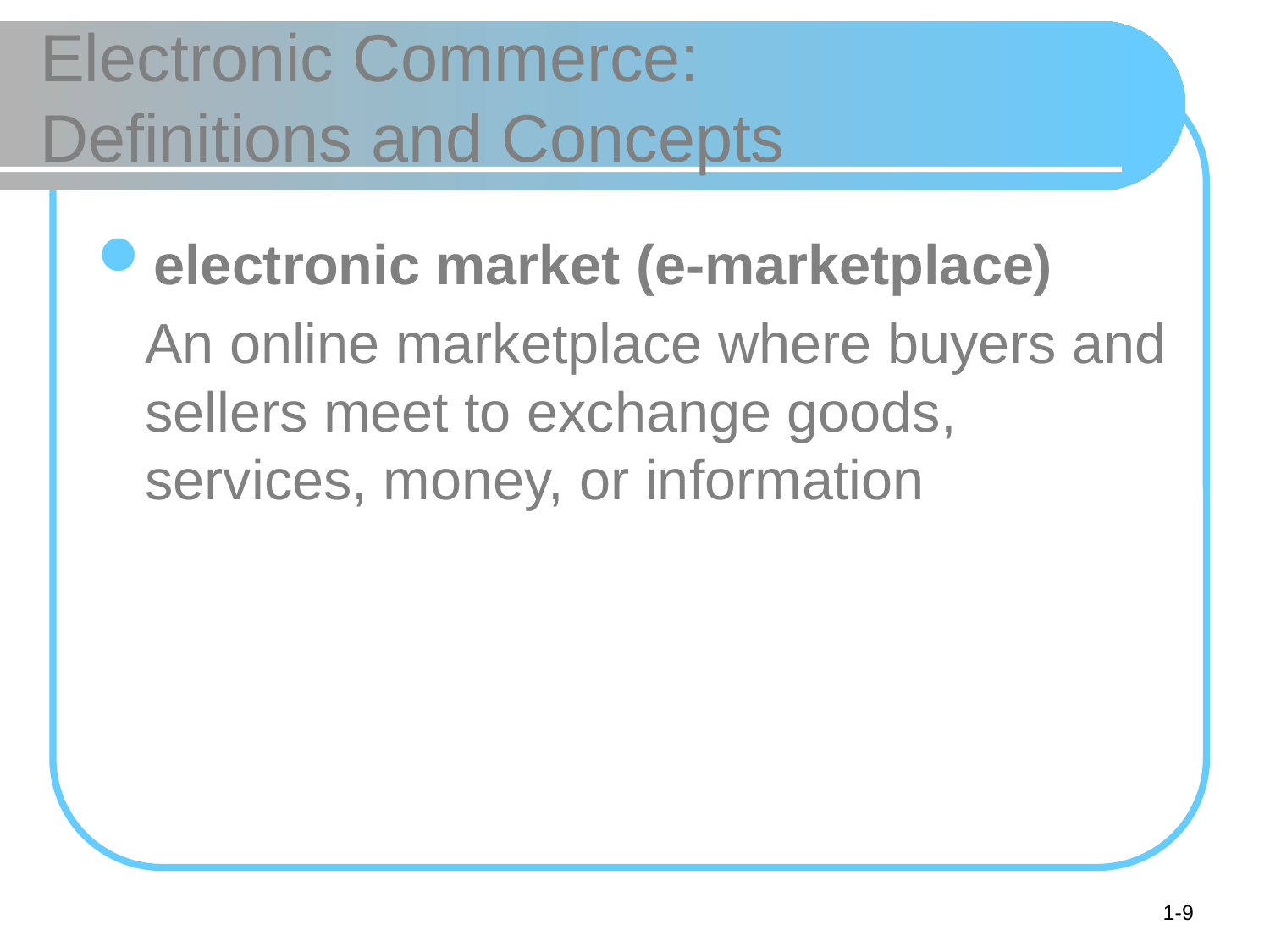

# Electronic Commerce: Definitions and Concepts
electronic market (e-marketplace)
	An online marketplace where buyers and sellers meet to exchange goods, services, money, or information
1-9